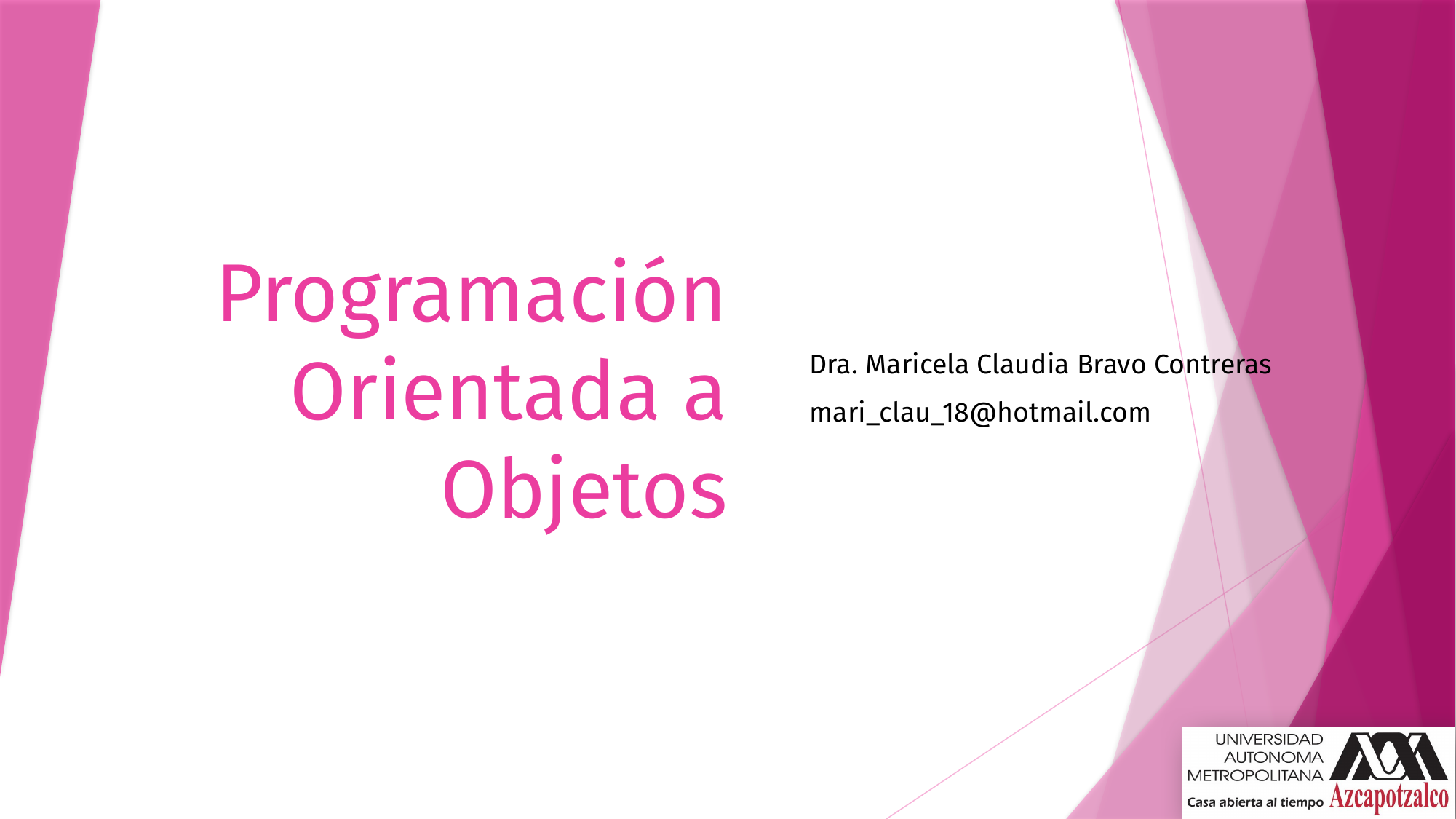

# Programación Orientada a Objetos
Dra. Maricela Claudia Bravo Contreras
mari_clau_18@hotmail.com